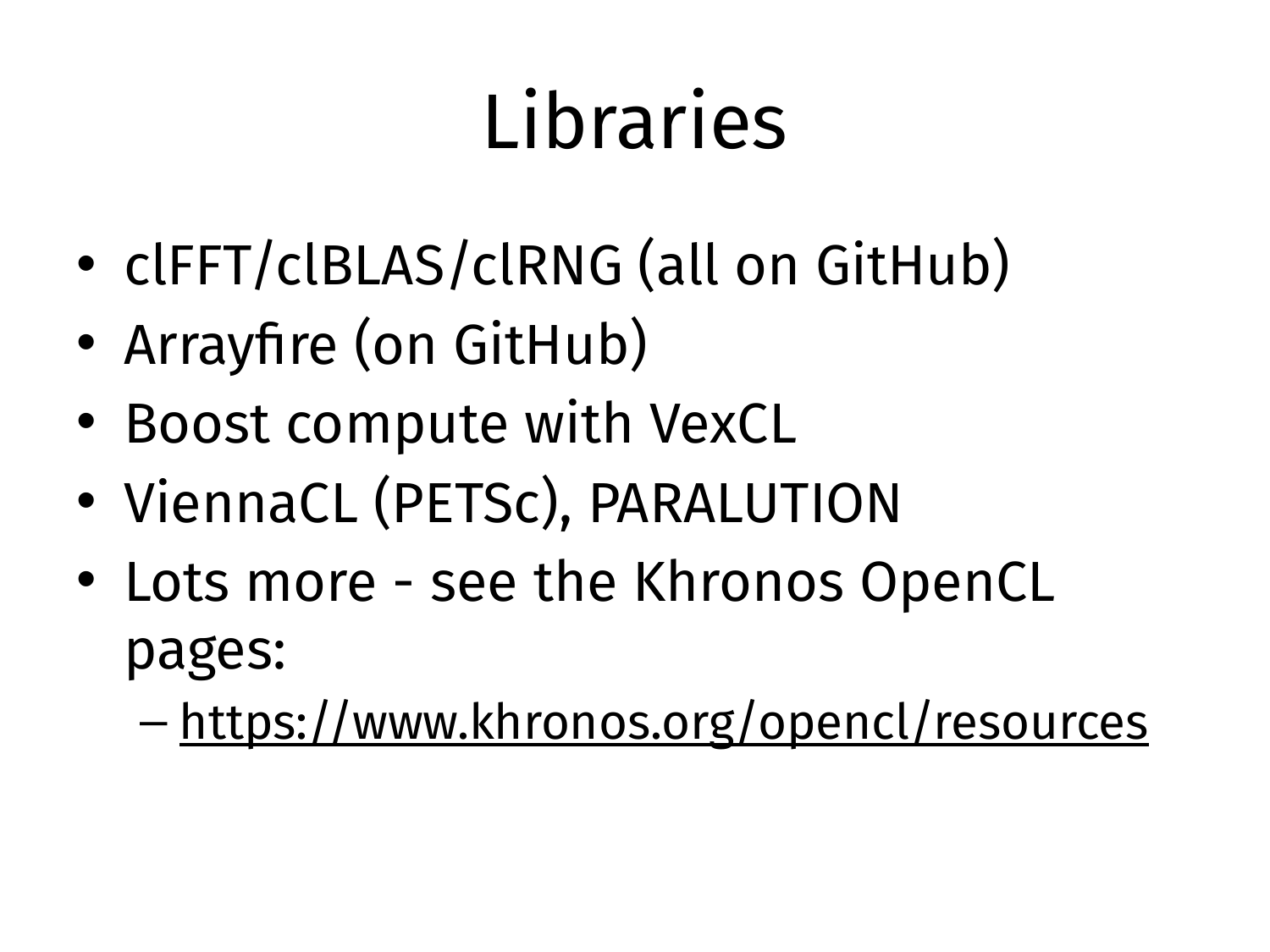

# Libraries
clFFT/clBLAS/clRNG (all on GitHub)
Arrayfire (on GitHub)
Boost compute with VexCL
ViennaCL (PETSc), PARALUTION
Lots more - see the Khronos OpenCL pages:
https://www.khronos.org/opencl/resources